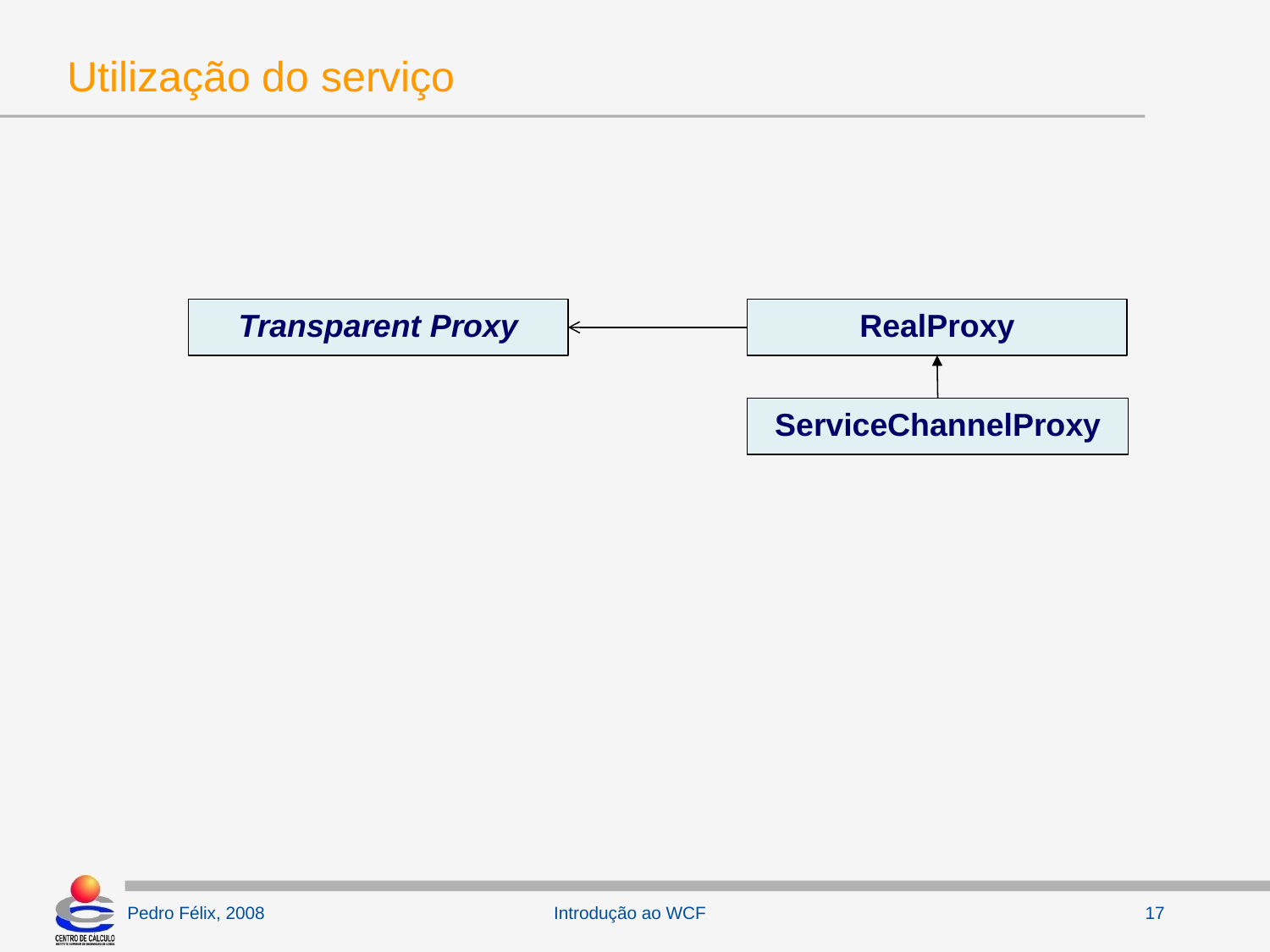

# Utilização do serviço

RealProxy
Transparent Proxy
ServiceChannelProxy
Introdução ao WCF
17